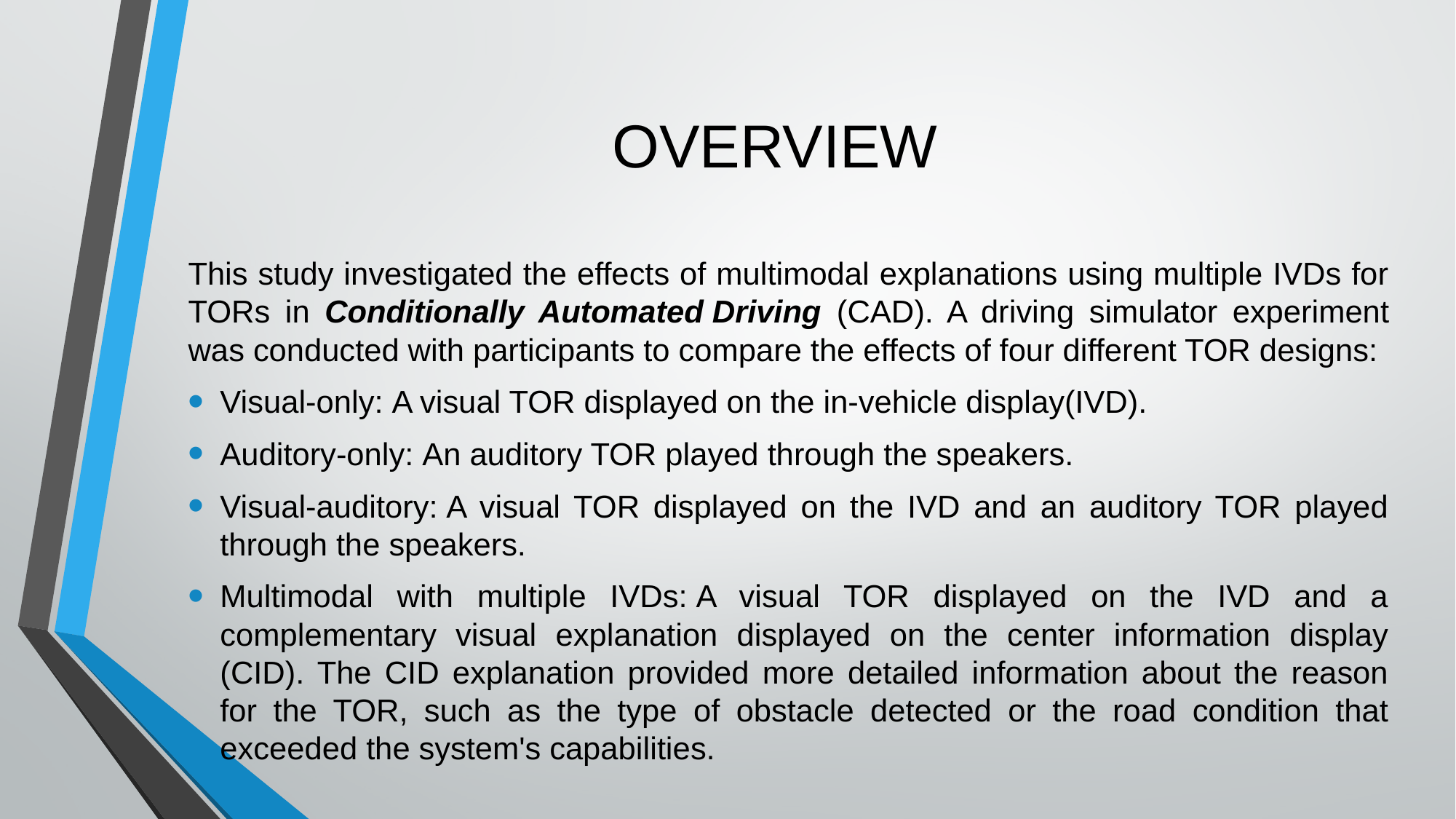

# OVERVIEW
This study investigated the effects of multimodal explanations using multiple IVDs for TORs in Conditionally Automated Driving (CAD). A driving simulator experiment was conducted with participants to compare the effects of four different TOR designs:
Visual-only: A visual TOR displayed on the in-vehicle display(IVD).
Auditory-only: An auditory TOR played through the speakers.
Visual-auditory: A visual TOR displayed on the IVD and an auditory TOR played through the speakers.
Multimodal with multiple IVDs: A visual TOR displayed on the IVD and a complementary visual explanation displayed on the center information display (CID). The CID explanation provided more detailed information about the reason for the TOR, such as the type of obstacle detected or the road condition that exceeded the system's capabilities.